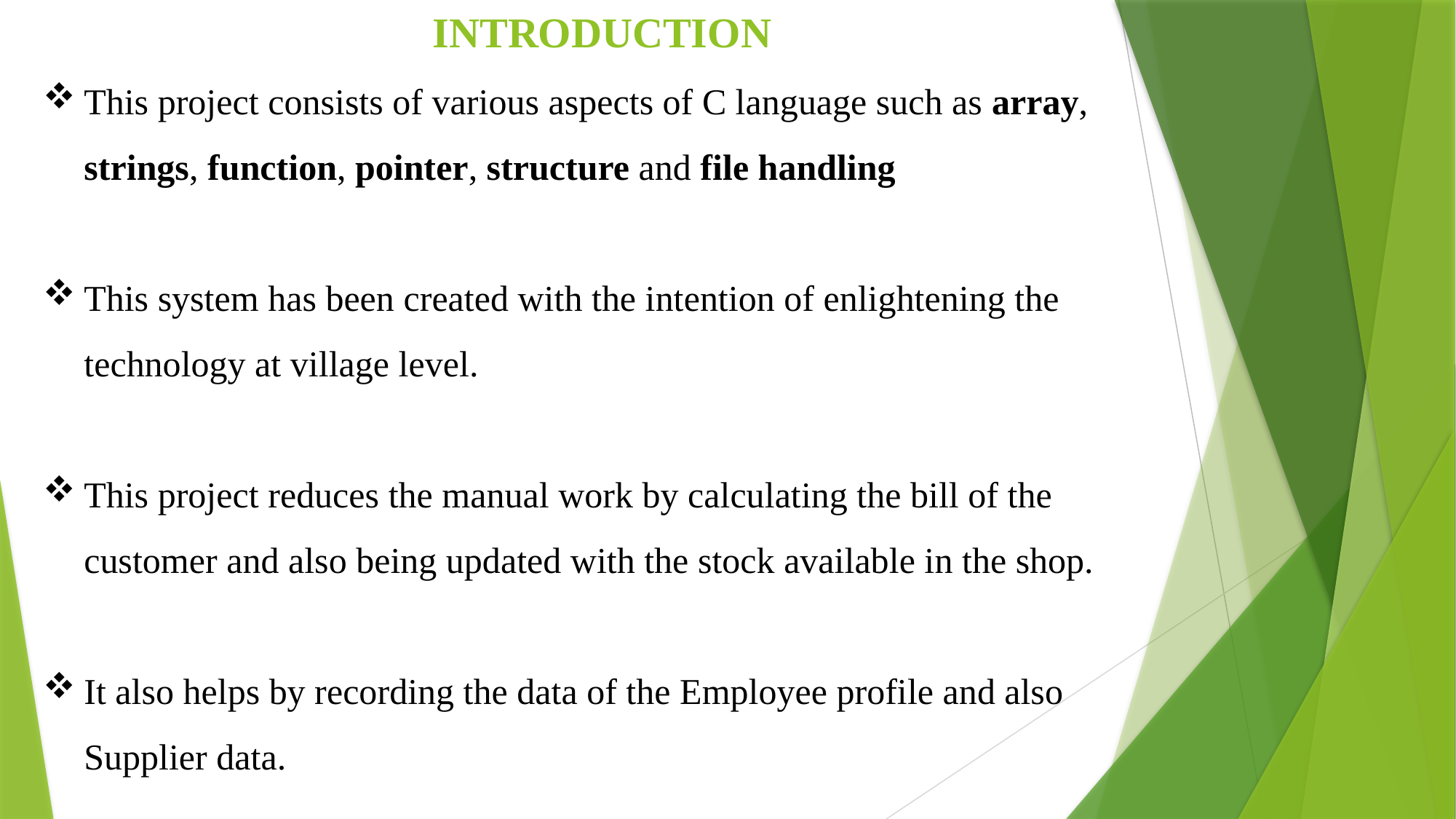

INTRODUCTION
This project consists of various aspects of C language such as array, strings, function, pointer, structure and file handling

This system has been created with the intention of enlightening the technology at village level.

This project reduces the manual work by calculating the bill of the customer and also being updated with the stock available in the shop.

It also helps by recording the data of the Employee profile and also Supplier data.